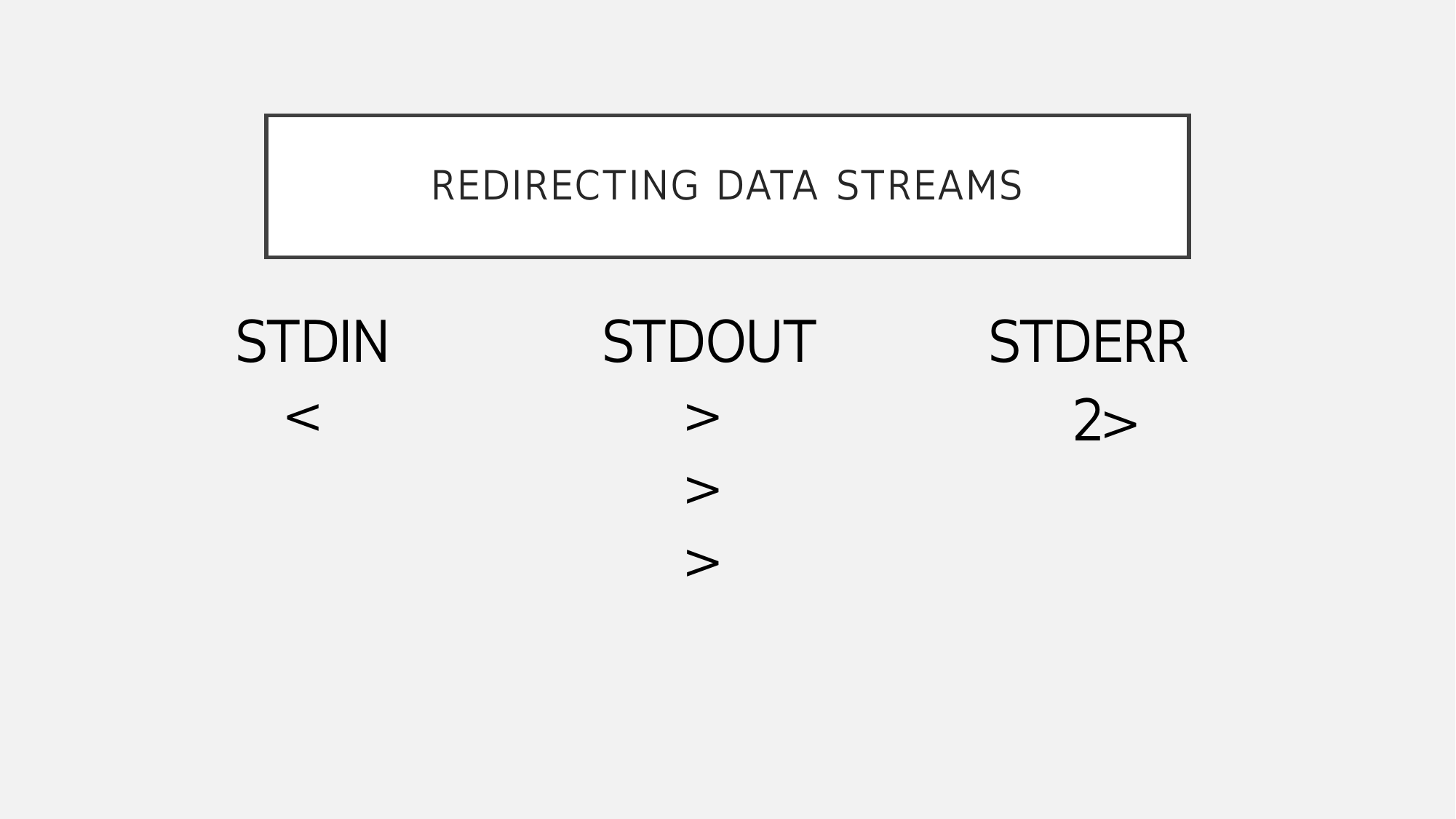

# redirecting data streams
STDIN
STDOUT
STDERR
<
>
>>
2>